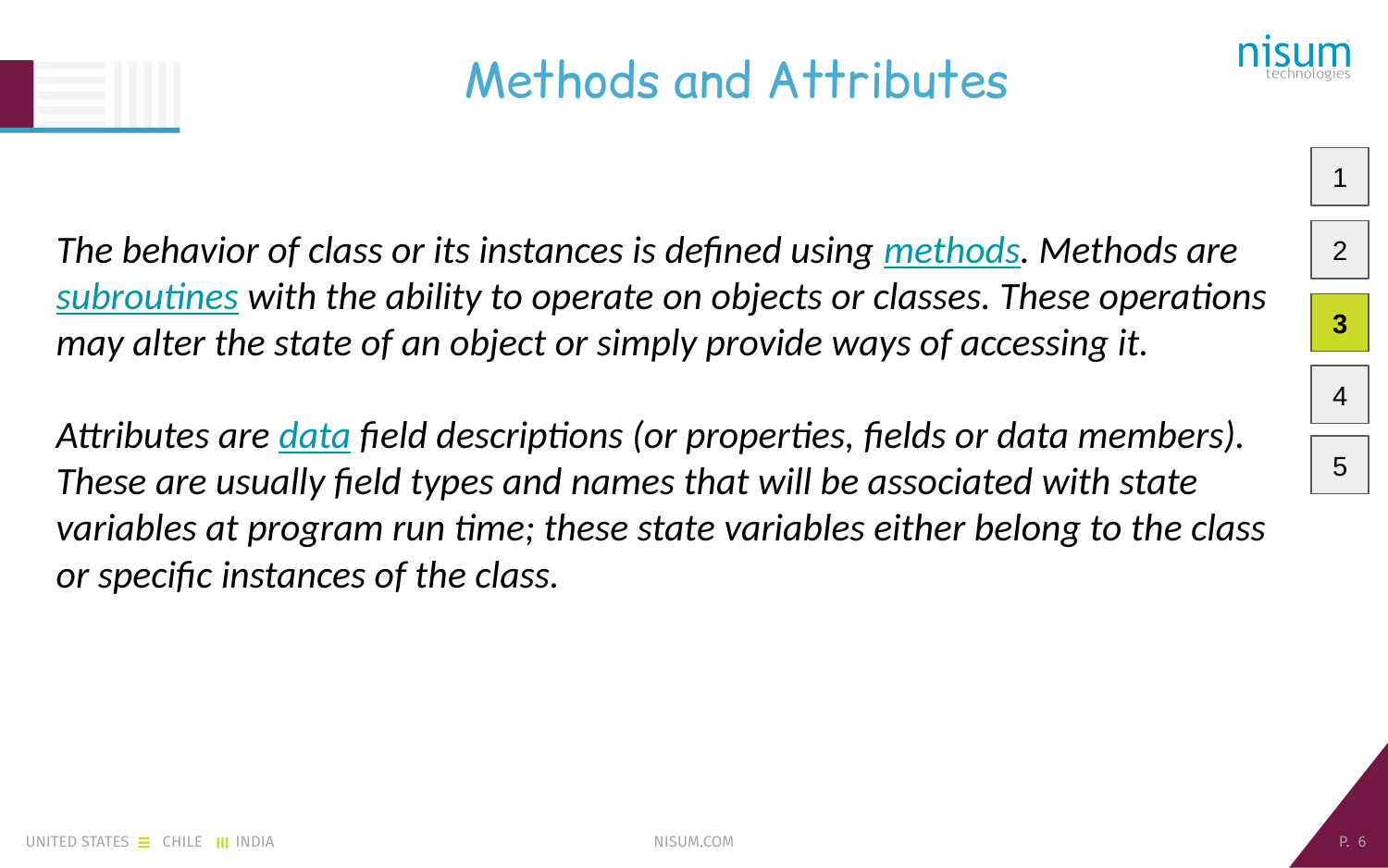

Methods and Attributes
1
2
3
4
5
The behavior of class or its instances is defined using methods. Methods are subroutines with the ability to operate on objects or classes. These operations may alter the state of an object or simply provide ways of accessing it.

Attributes are data field descriptions (or properties, fields or data members). These are usually field types and names that will be associated with state variables at program run time; these state variables either belong to the class or specific instances of the class.